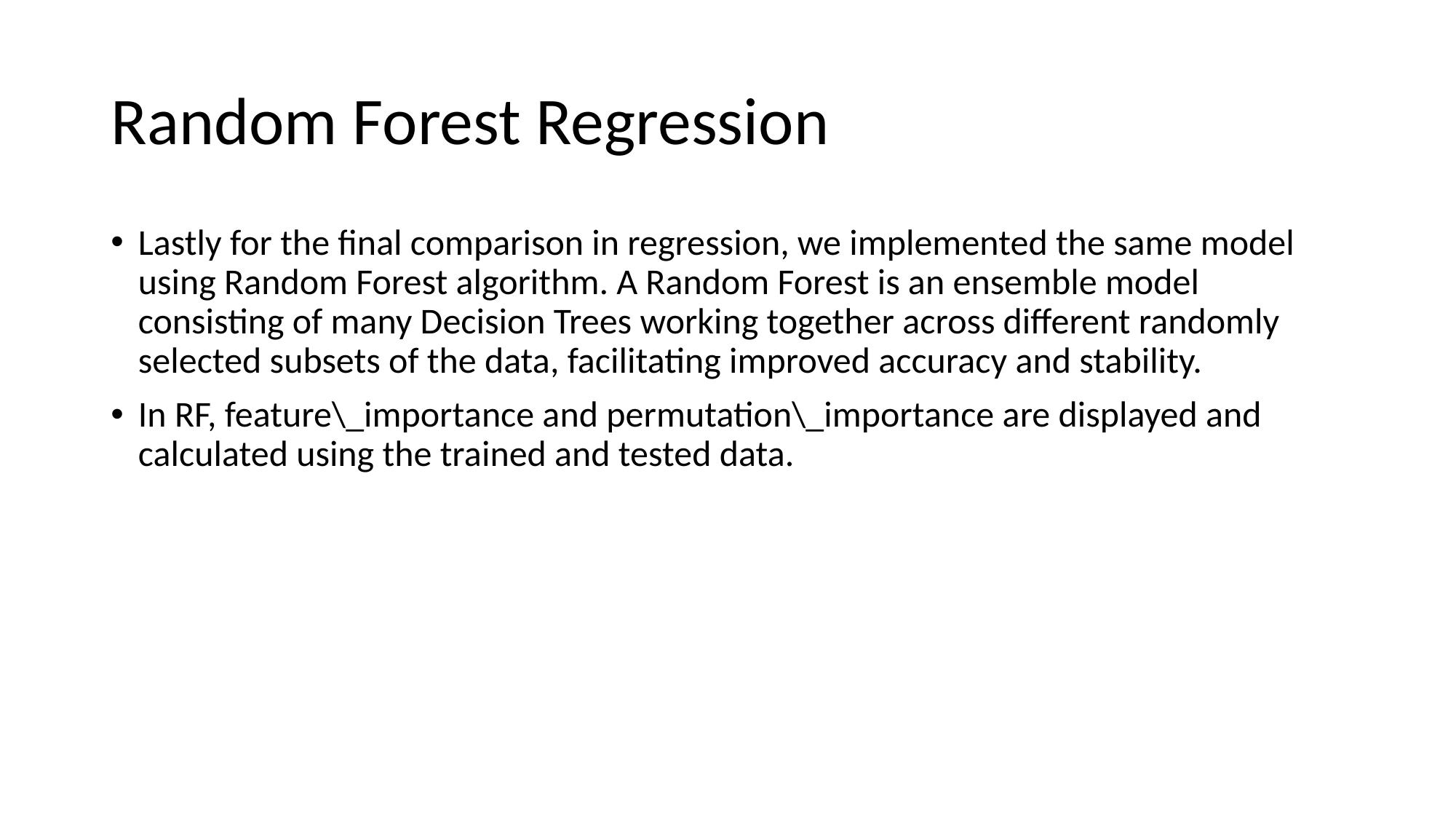

# Random Forest Regression
Lastly for the final comparison in regression, we implemented the same model using Random Forest algorithm. A Random Forest is an ensemble model consisting of many Decision Trees working together across different randomly selected subsets of the data, facilitating improved accuracy and stability.
In RF, feature\_importance and permutation\_importance are displayed and calculated using the trained and tested data.